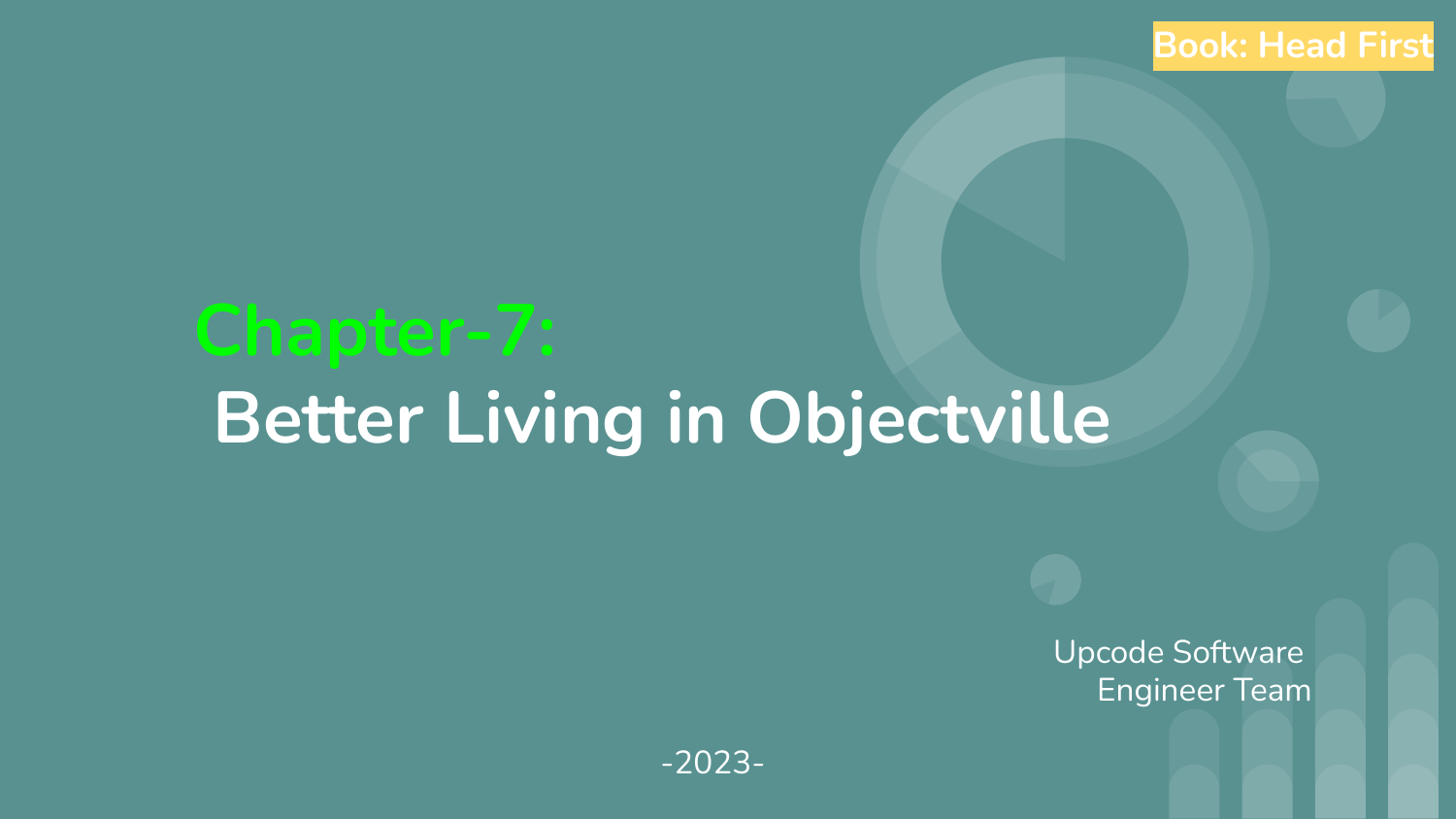

Book: Head First
Chapter-7:
 Better Living in Objectville
Upcode Software
Engineer Team
-2023-